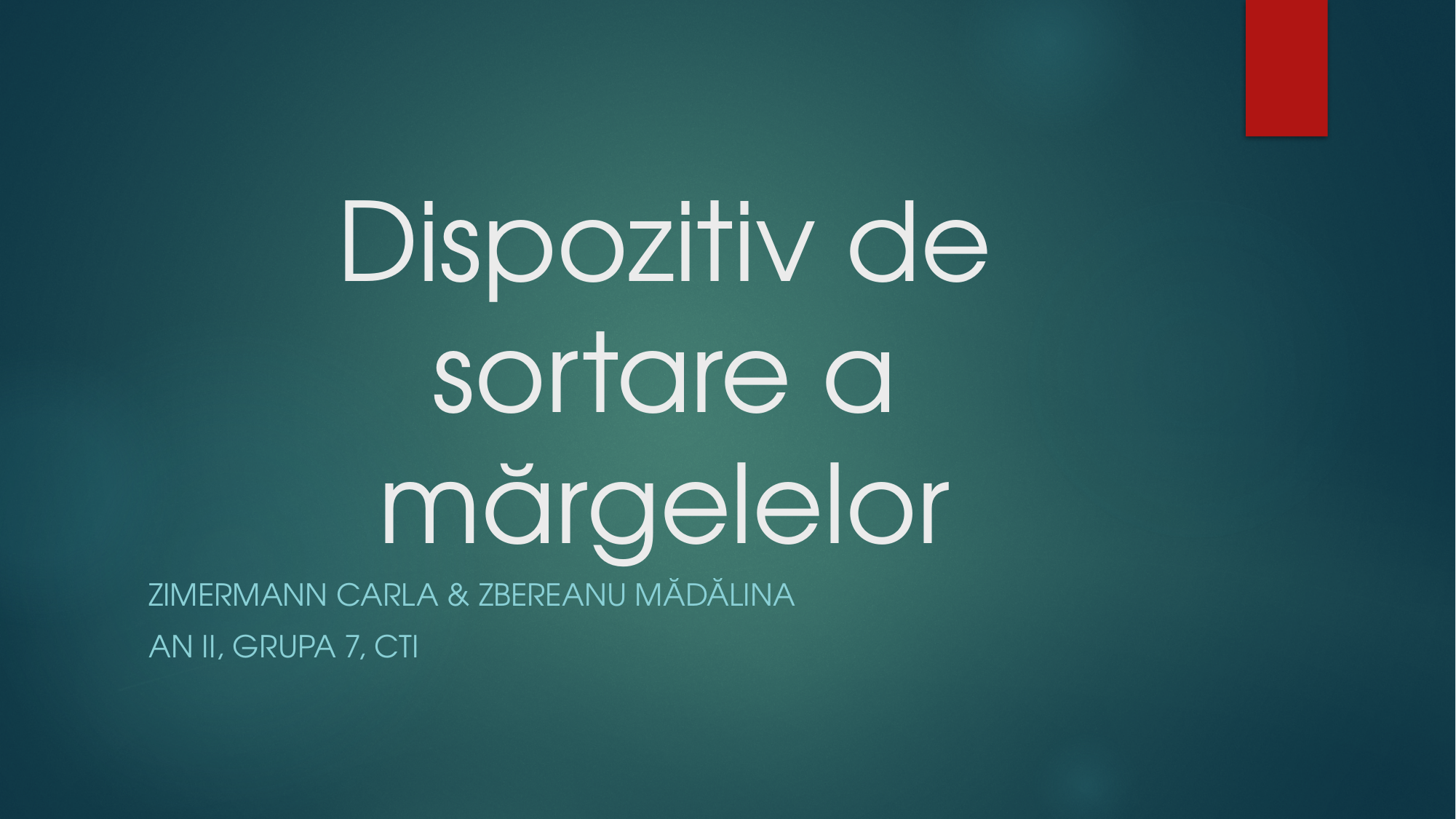

# Dispozitiv de sortare a mărgelelor
ZimermANN Carla & zbereanu mădălina
An ii, grupa 7, cti